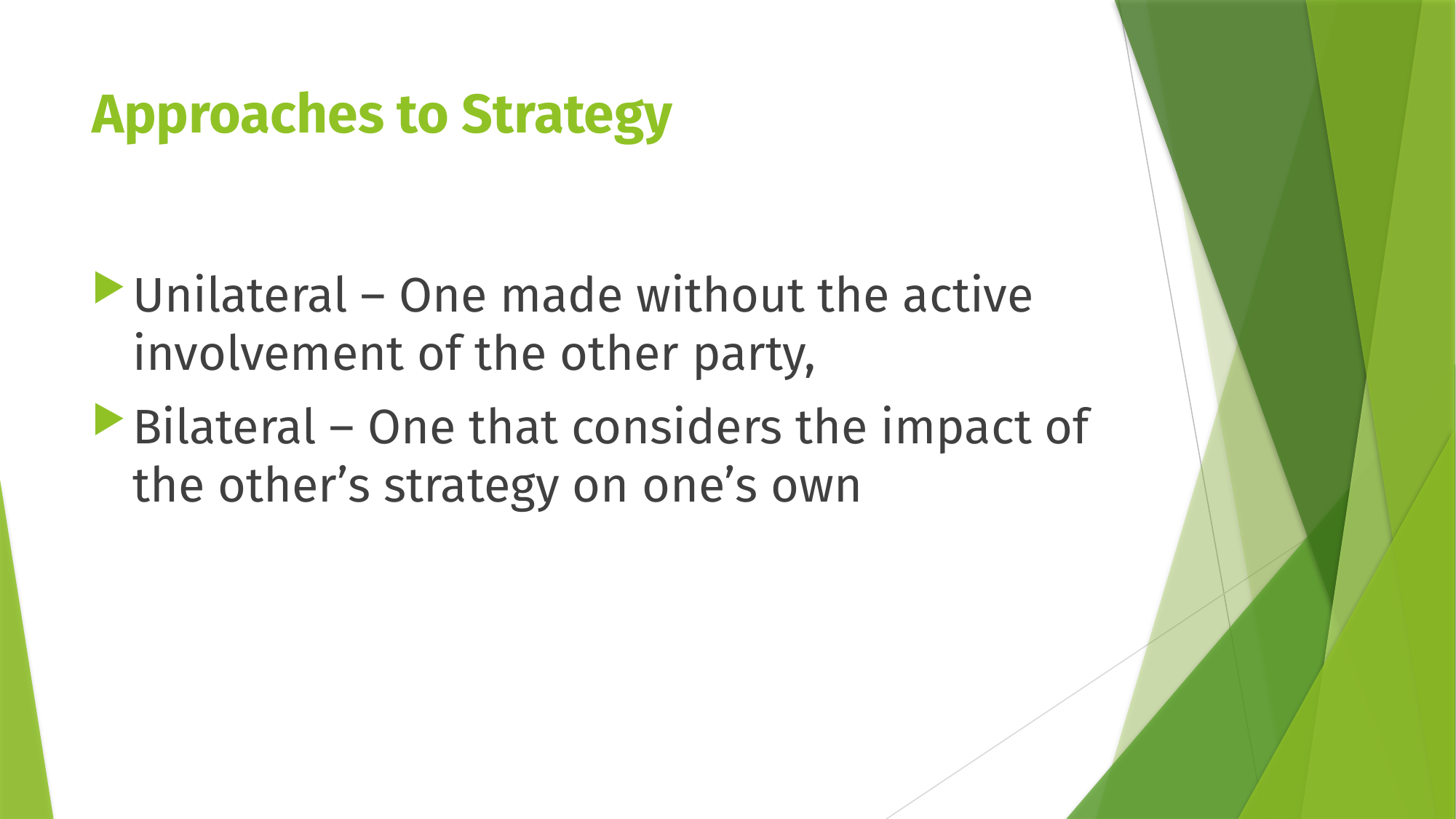

# Approaches to Strategy
Unilateral – One made without the active involvement of the other party,
Bilateral – One that considers the impact of the other’s strategy on one’s own